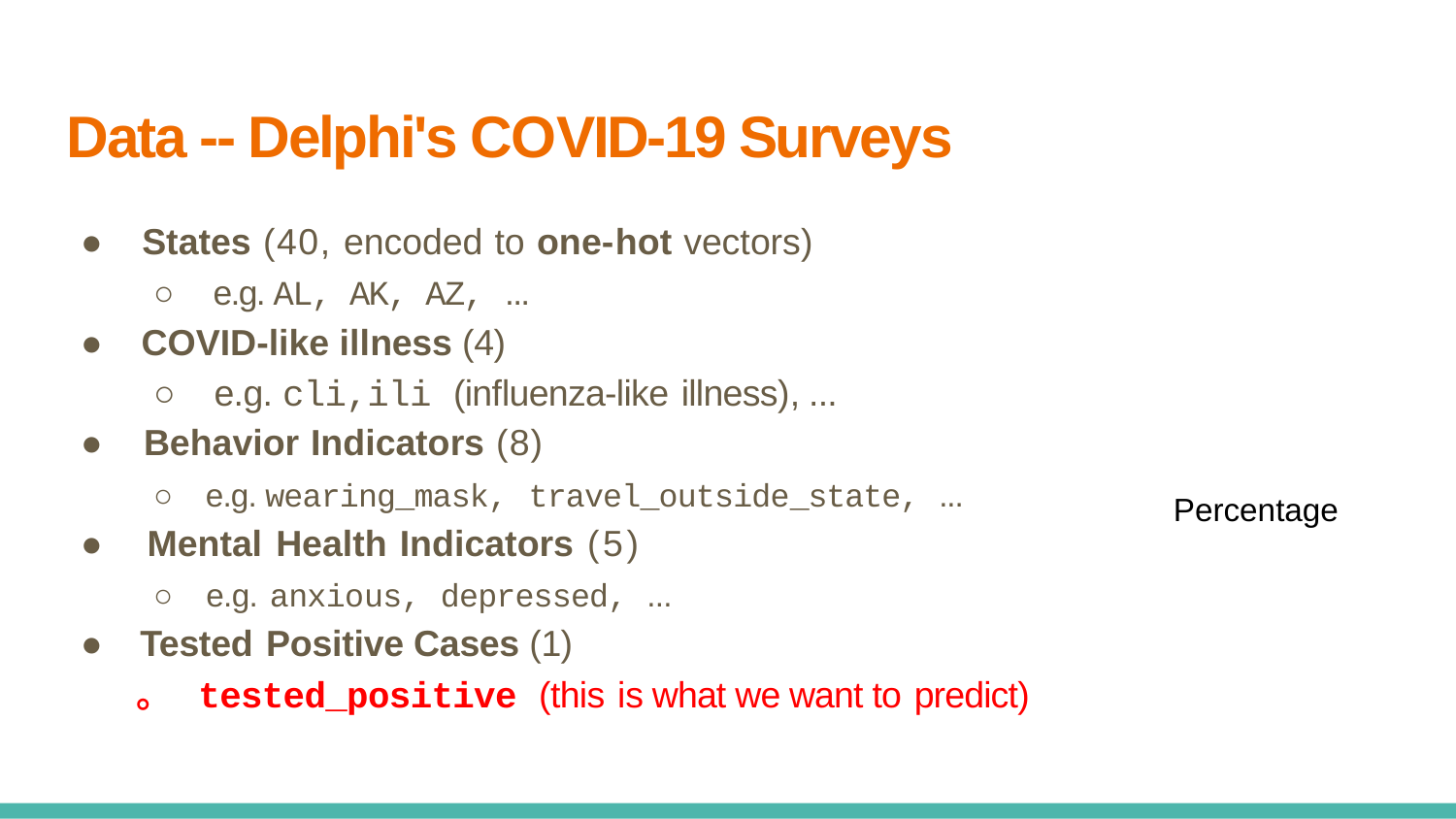

Data -- Delphi's COVID-19 Surveys

●   States (40, encoded to one-hot vectors)
○    e.g. AL, AK, AZ, ...
●   COVID-like illness (4)
○   e.g. cli,ili (inﬂuenza-like illness), ...
●   Behavior Indicators (8)
○    e.g. wearing_mask, travel_outside_state, ...
●   Mental Health Indicators (5)
○    e.g. anxious, depressed, ...
●   Tested Positive Cases (1)
。 tested_positive (this is what we want to predict)

Percentage